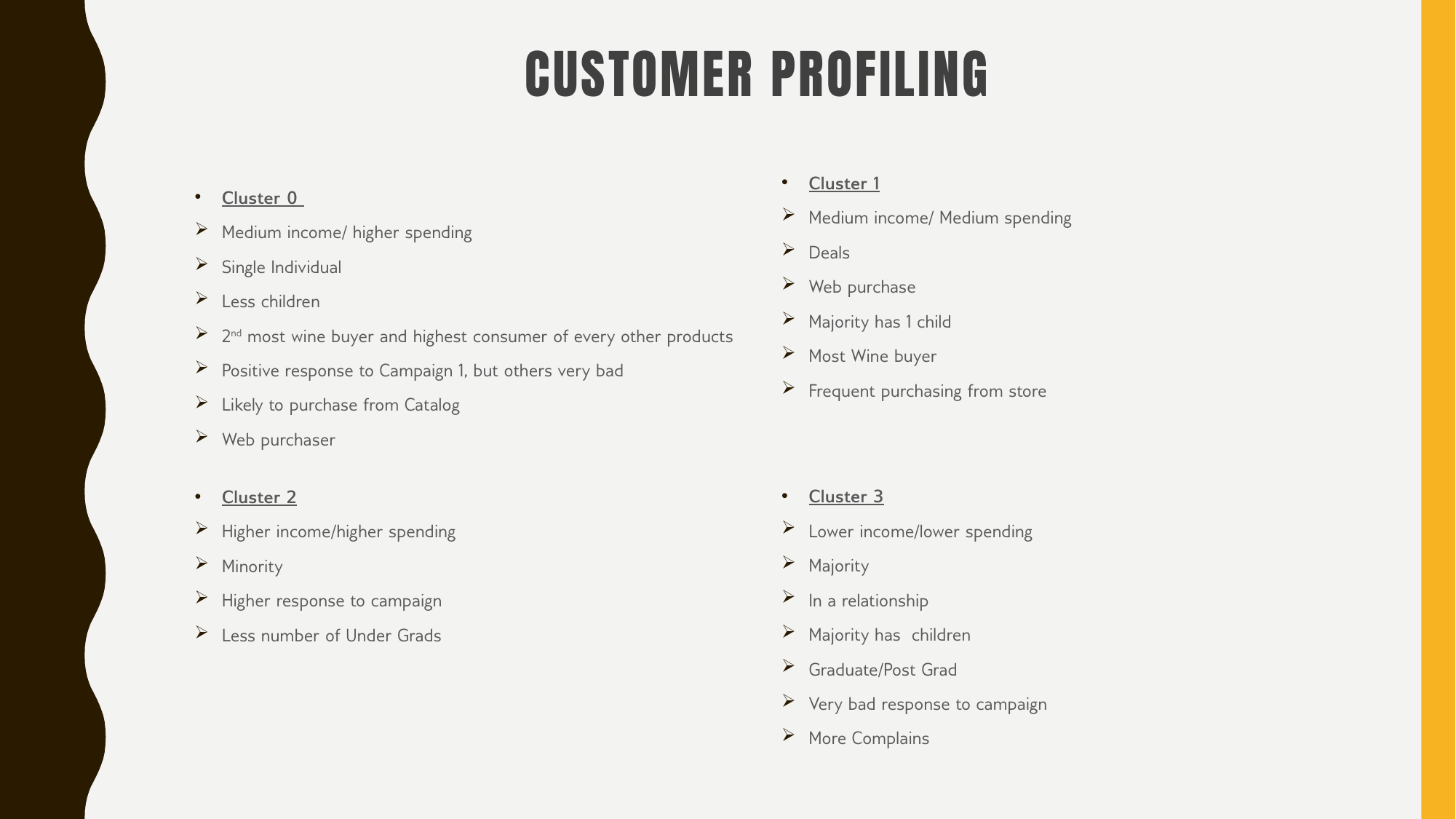

# Customer Profiling
Cluster 1
Medium income/ Medium spending
Deals
Web purchase
Majority has 1 child
Most Wine buyer
Frequent purchasing from store
Cluster 0
Medium income/ higher spending
Single Individual
Less children
2nd most wine buyer and highest consumer of every other products
Positive response to Campaign 1, but others very bad
Likely to purchase from Catalog
Web purchaser
Cluster 3
Lower income/lower spending
Majority
In a relationship
Majority has  children
Graduate/Post Grad
Very bad response to campaign
More Complains
Cluster 2
Higher income/higher spending
Minority
Higher response to campaign
Less number of Under Grads